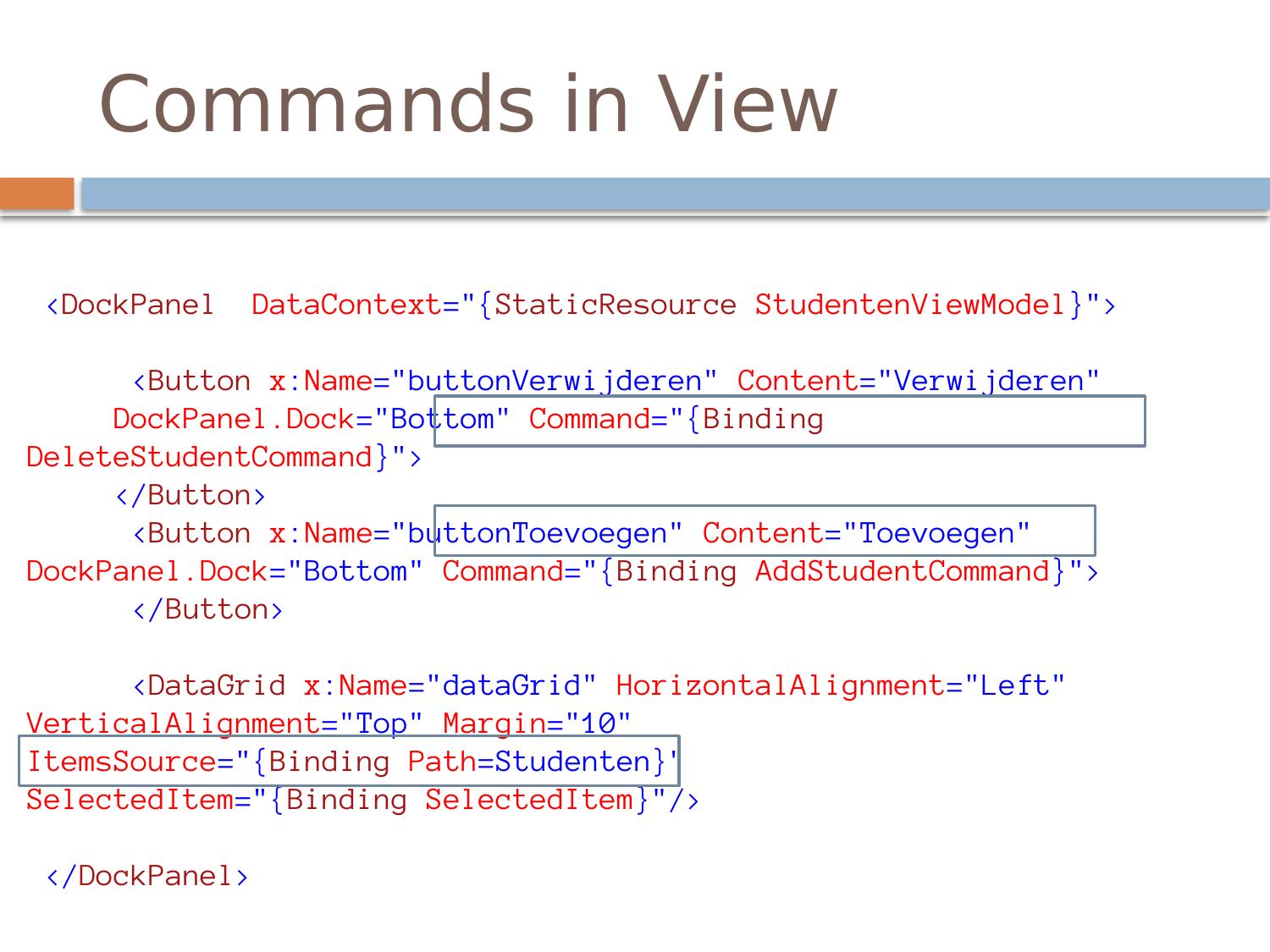

# Commands in View
 <DockPanel  DataContext="{StaticResource StudentenViewModel}">
      <Button x:Name="buttonVerwijderen" Content="Verwijderen"          DockPanel.Dock="Bottom" Command="{Binding DeleteStudentCommand}">
     </Button>
      <Button x:Name="buttonToevoegen" Content="Toevoegen" DockPanel.Dock="Bottom" Command="{Binding AddStudentCommand}">
      </Button>
      <DataGrid x:Name="dataGrid" HorizontalAlignment="Left"  VerticalAlignment="Top" Margin="10"
ItemsSource="{Binding Path=Studenten}"
SelectedItem="{Binding SelectedItem}"/>
 </DockPanel>